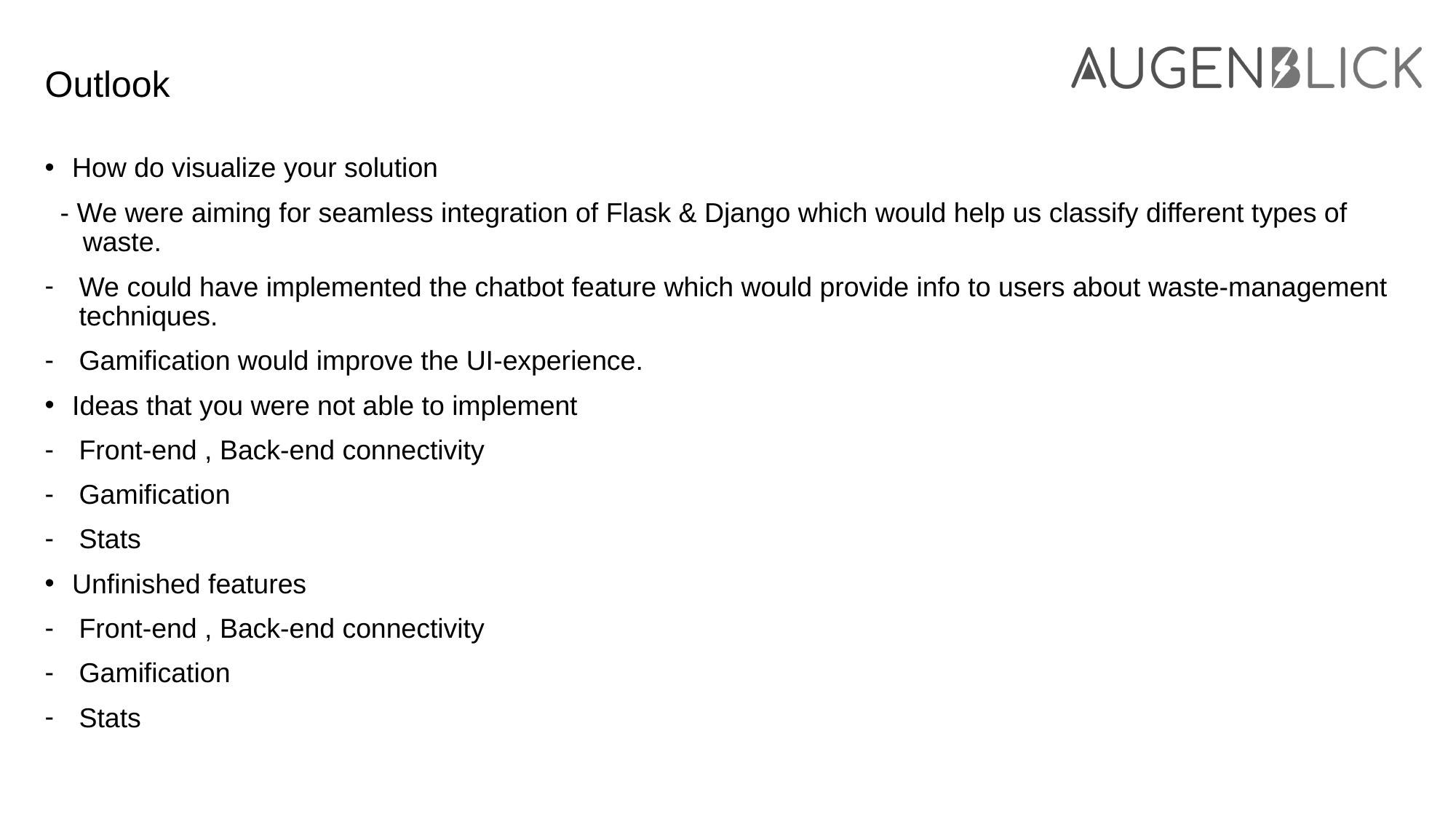

# Outlook
How do visualize your solution
  - We were aiming for seamless integration of Flask & Django which would help us classify different types of            waste.
We could have implemented the chatbot feature which would provide info to users about waste-management techniques.
Gamification would improve the UI-experience.
Ideas that you were not able to implement
Front-end , Back-end connectivity
Gamification
Stats
Unfinished features
Front-end , Back-end connectivity
Gamification
Stats